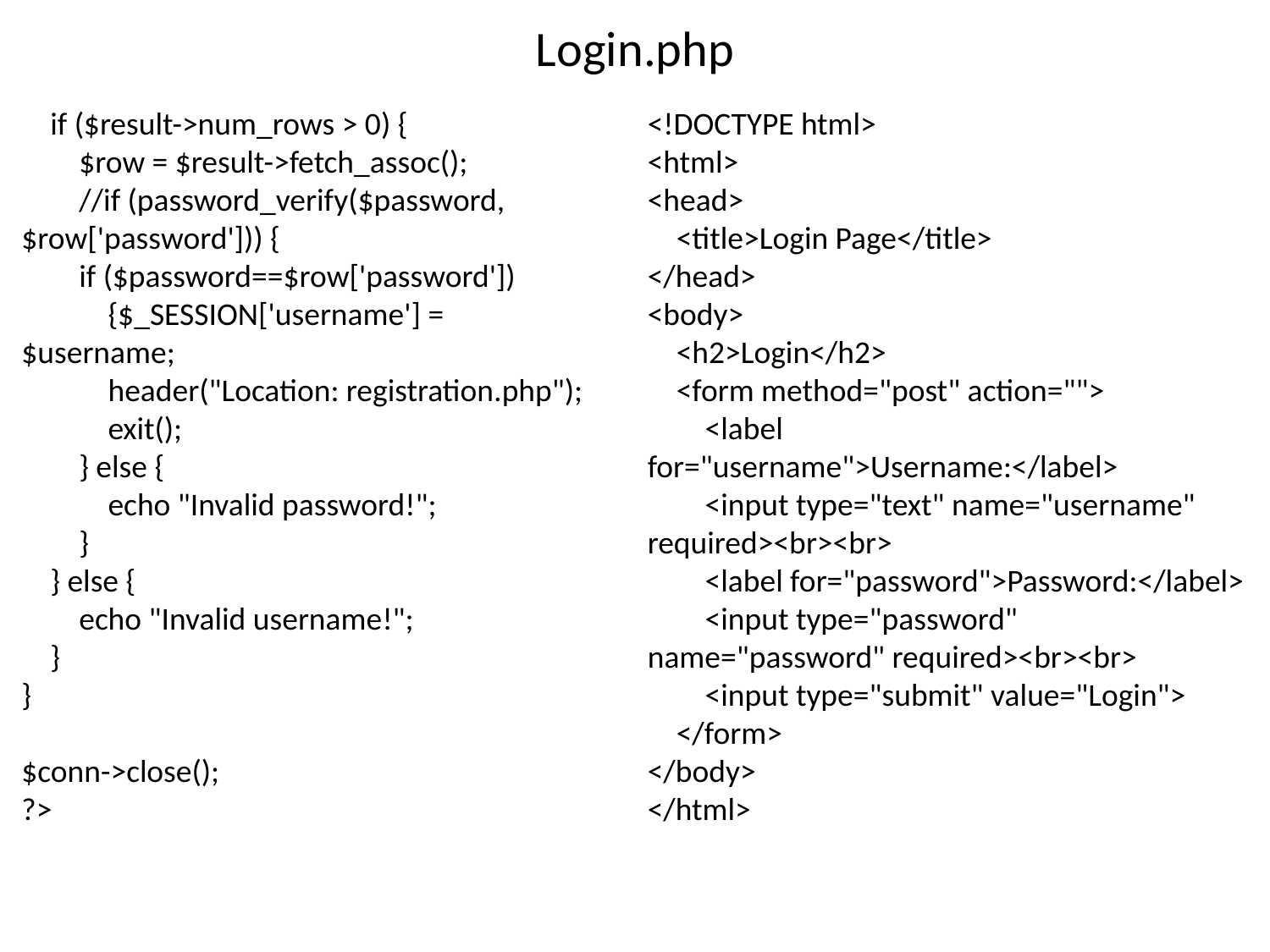

# Login.php
    if ($result->num_rows > 0) {
        $row = $result->fetch_assoc();
        //if (password_verify($password, $row['password'])) {
        if ($password==$row['password'])
            {$_SESSION['username'] = $username;
            header("Location: registration.php");
            exit();
        } else {
            echo "Invalid password!";
        }
    } else {
        echo "Invalid username!";
    }
}
$conn->close();
?>

<!DOCTYPE html>
<html>
<head>
    <title>Login Page</title>
</head>
<body>
    <h2>Login</h2>
    <form method="post" action="">
        <label for="username">Username:</label>
        <input type="text" name="username" required><br><br>
        <label for="password">Password:</label>
        <input type="password" name="password" required><br><br>
        <input type="submit" value="Login">
    </form>
</body>
</html>